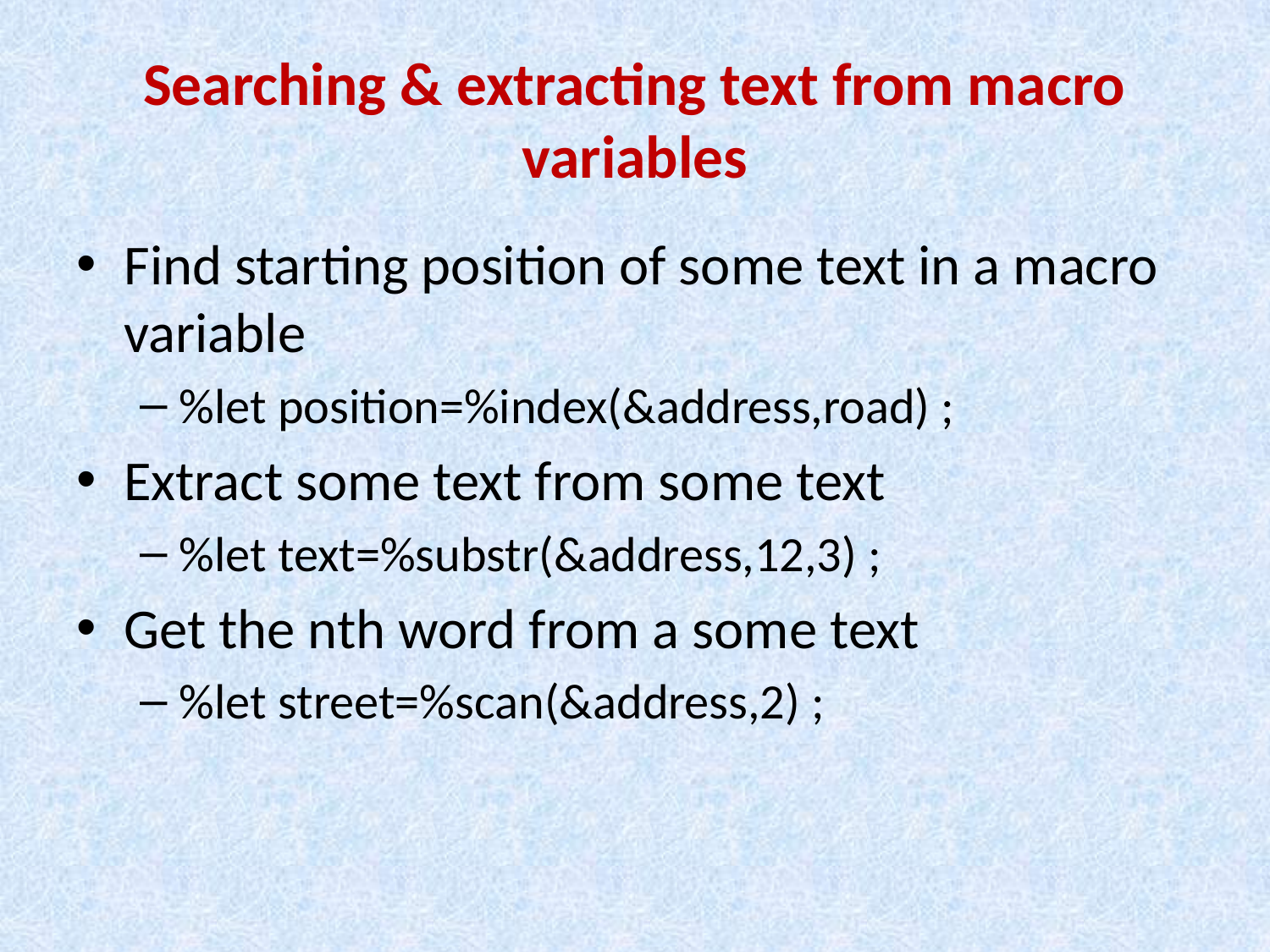

# Searching & extracting text from macro variables
Find starting position of some text in a macro variable
%let position=%index(&address,road) ;
Extract some text from some text
%let text=%substr(&address,12,3) ;
Get the nth word from a some text
%let street=%scan(&address,2) ;